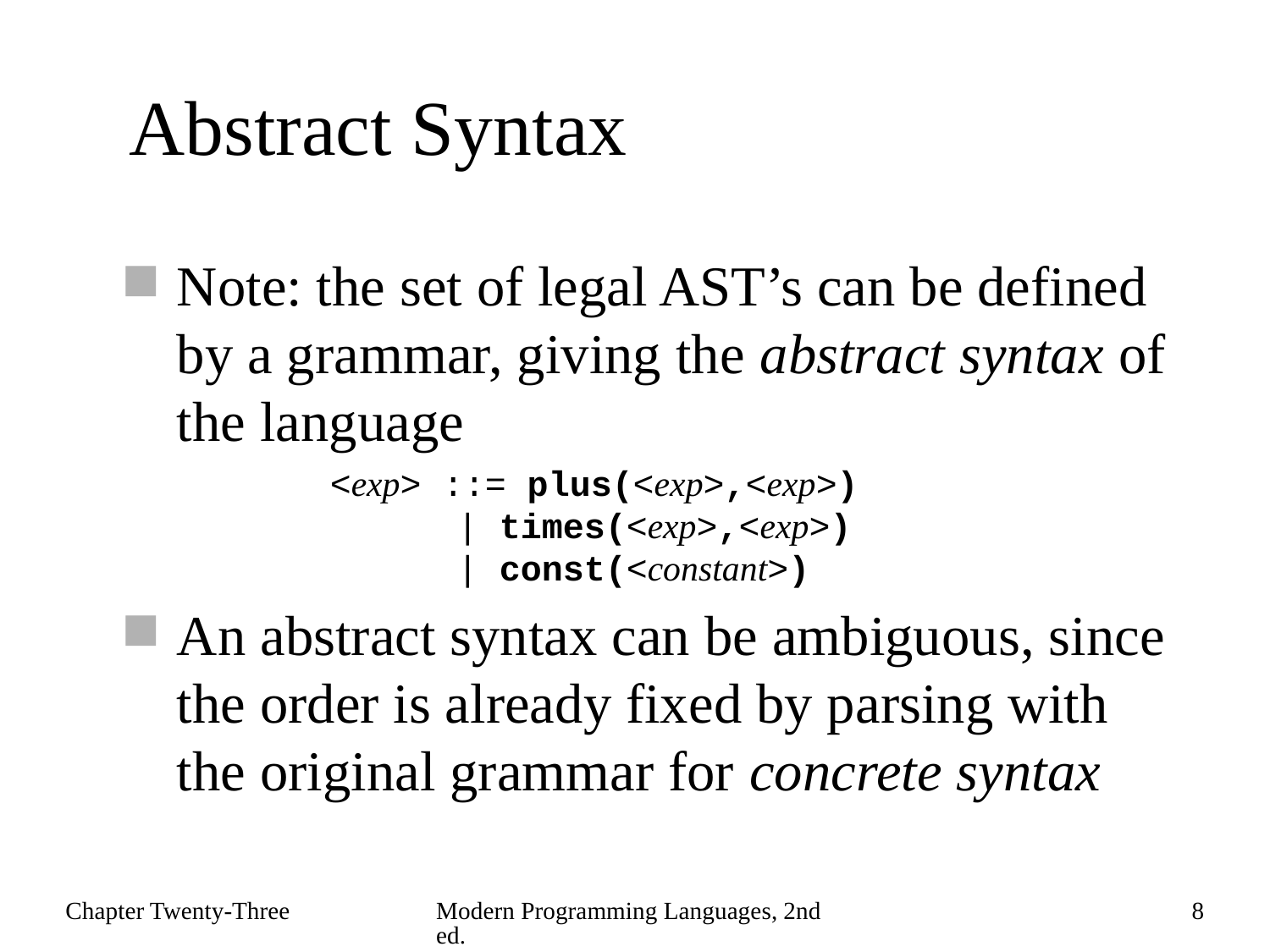

# Abstract Syntax
Note: the set of legal AST’s can be defined by a grammar, giving the abstract syntax of the language
An abstract syntax can be ambiguous, since the order is already fixed by parsing with the original grammar for concrete syntax
<exp> ::= plus(<exp>,<exp>)
	| times(<exp>,<exp>)
	| const(<constant>)
Chapter Twenty-Three
Modern Programming Languages, 2nd ed.
8